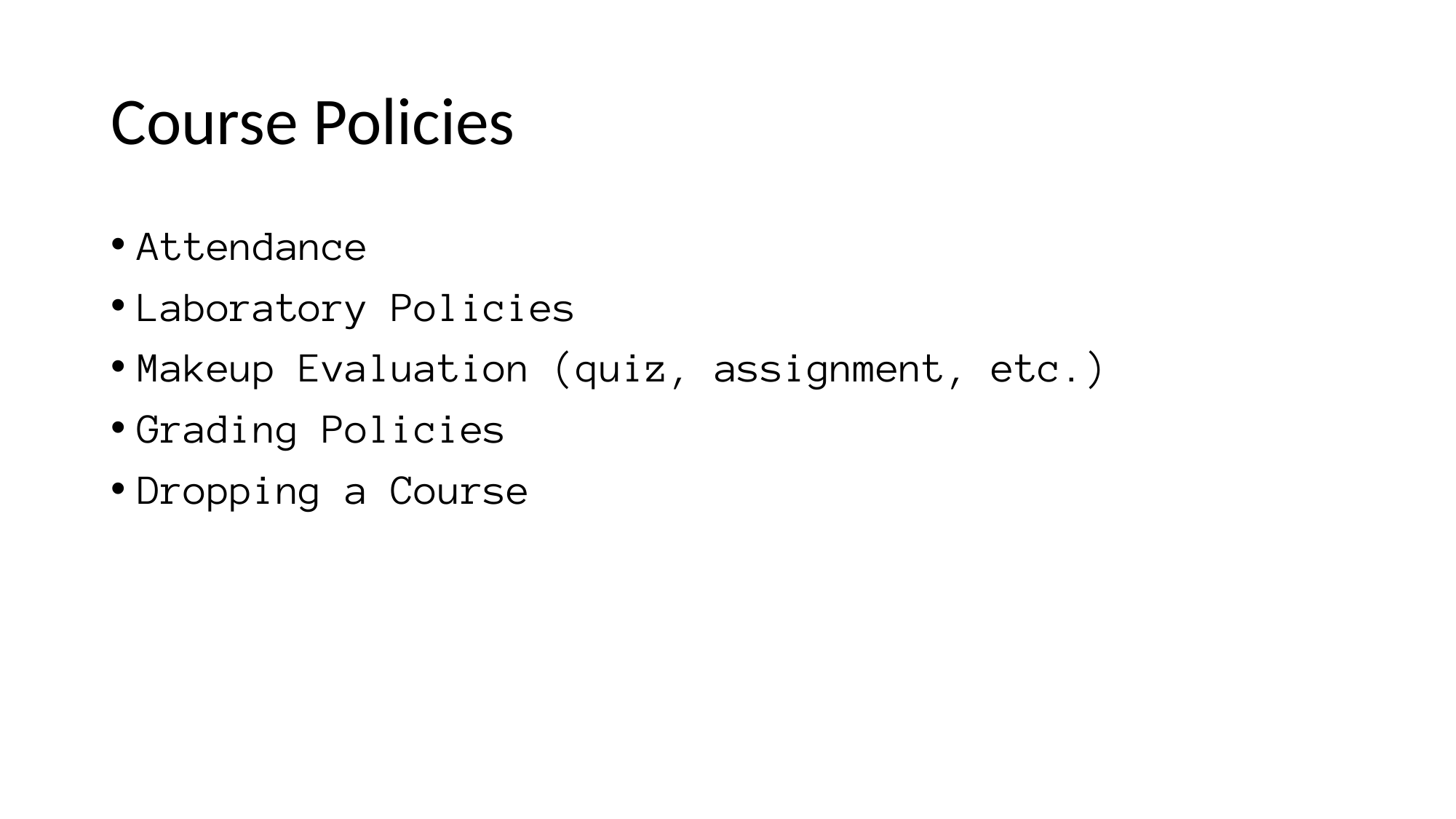

# Course Policies
Attendance
Laboratory Policies
Makeup Evaluation (quiz, assignment, etc.)
Grading Policies
Dropping a Course